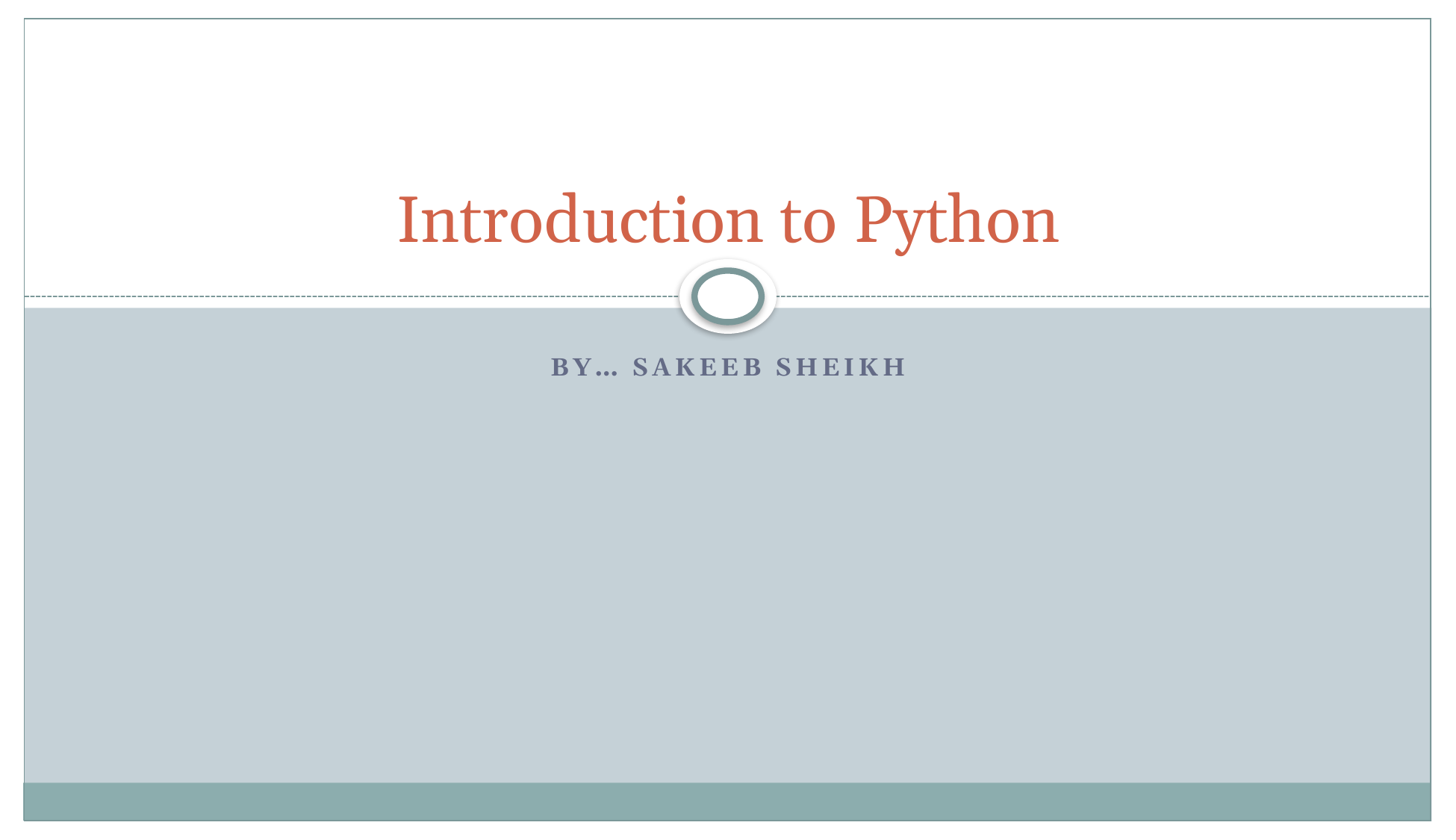

# Introduction to Python
By… Sakeeb sheikh